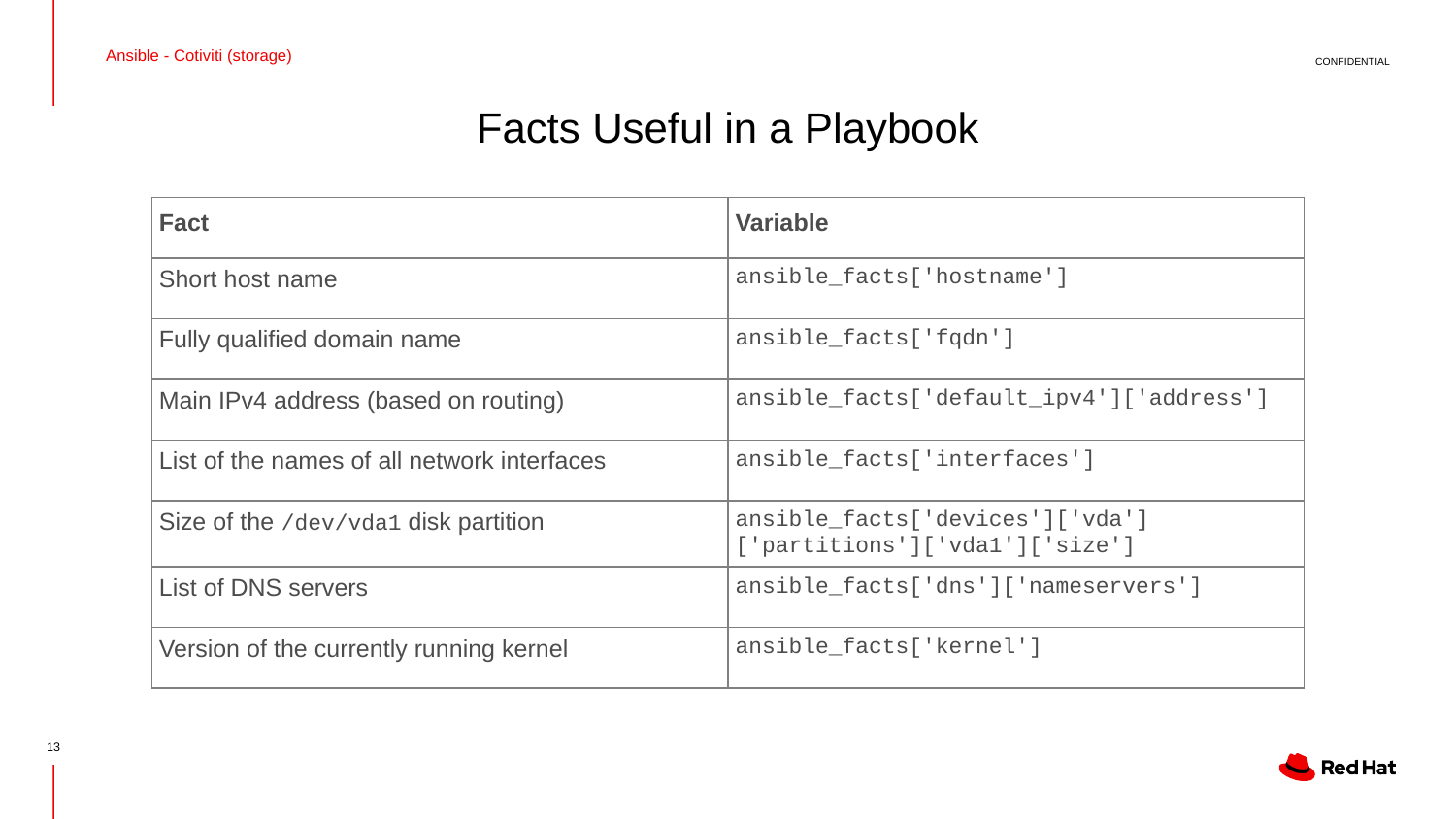

Ansible - Cotiviti (storage)
# Facts Useful in a Playbook
| Fact | Variable |
| --- | --- |
| Short host name | ansible\_facts['hostname'] |
| Fully qualified domain name | ansible\_facts['fqdn'] |
| Main IPv4 address (based on routing) | ansible\_facts['default\_ipv4']['address'] |
| List of the names of all network interfaces | ansible\_facts['interfaces'] |
| Size of the /dev/vda1 disk partition | ansible\_facts['devices']['vda']['partitions']['vda1']['size'] |
| List of DNS servers | ansible\_facts['dns']['nameservers'] |
| Version of the currently running kernel | ansible\_facts['kernel'] |

13